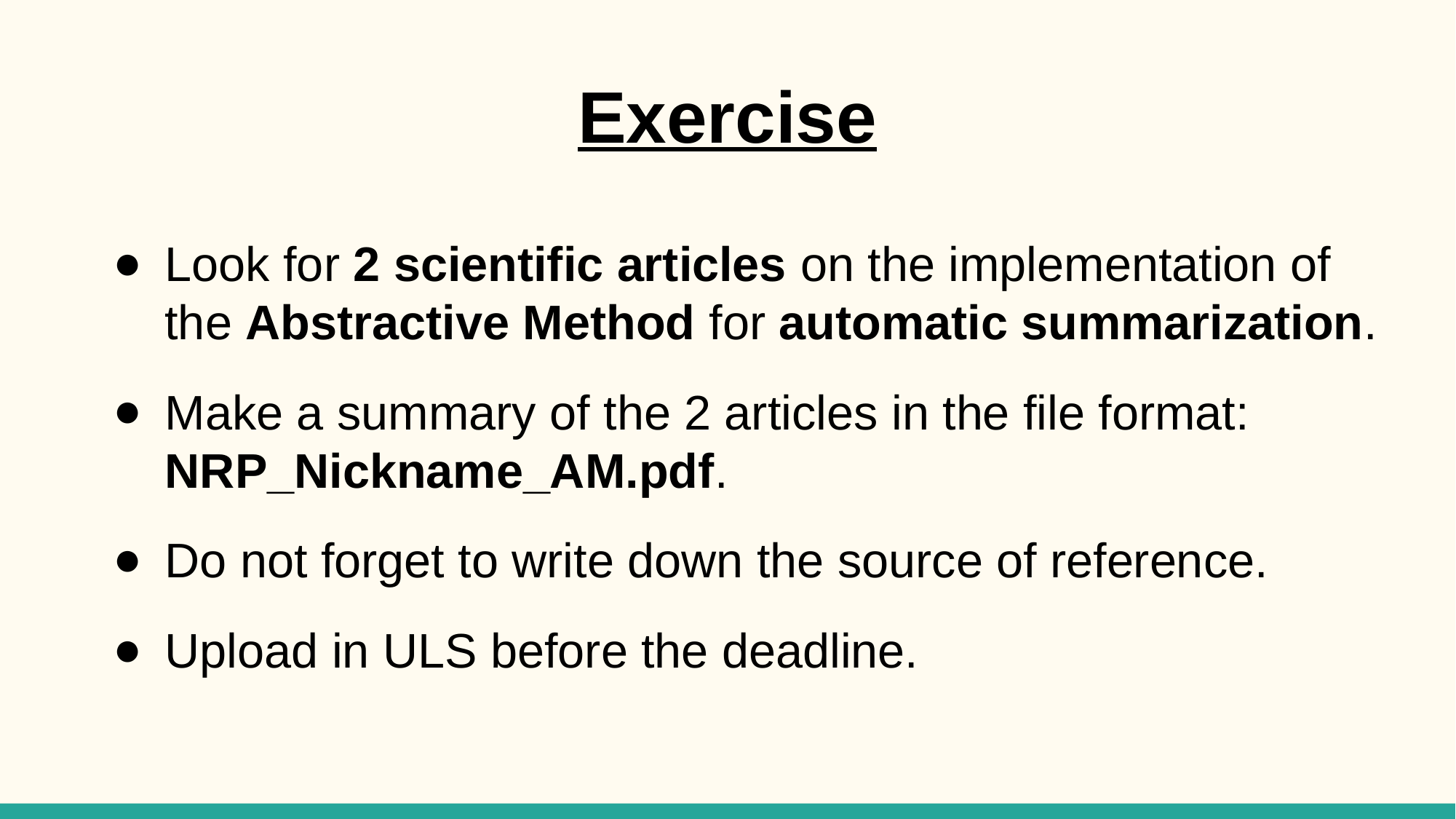

# Exercise
Look for 2 scientific articles on the implementation of the Abstractive Method for automatic summarization.
Make a summary of the 2 articles in the file format: NRP_Nickname_AM.pdf.
Do not forget to write down the source of reference.
Upload in ULS before the deadline.